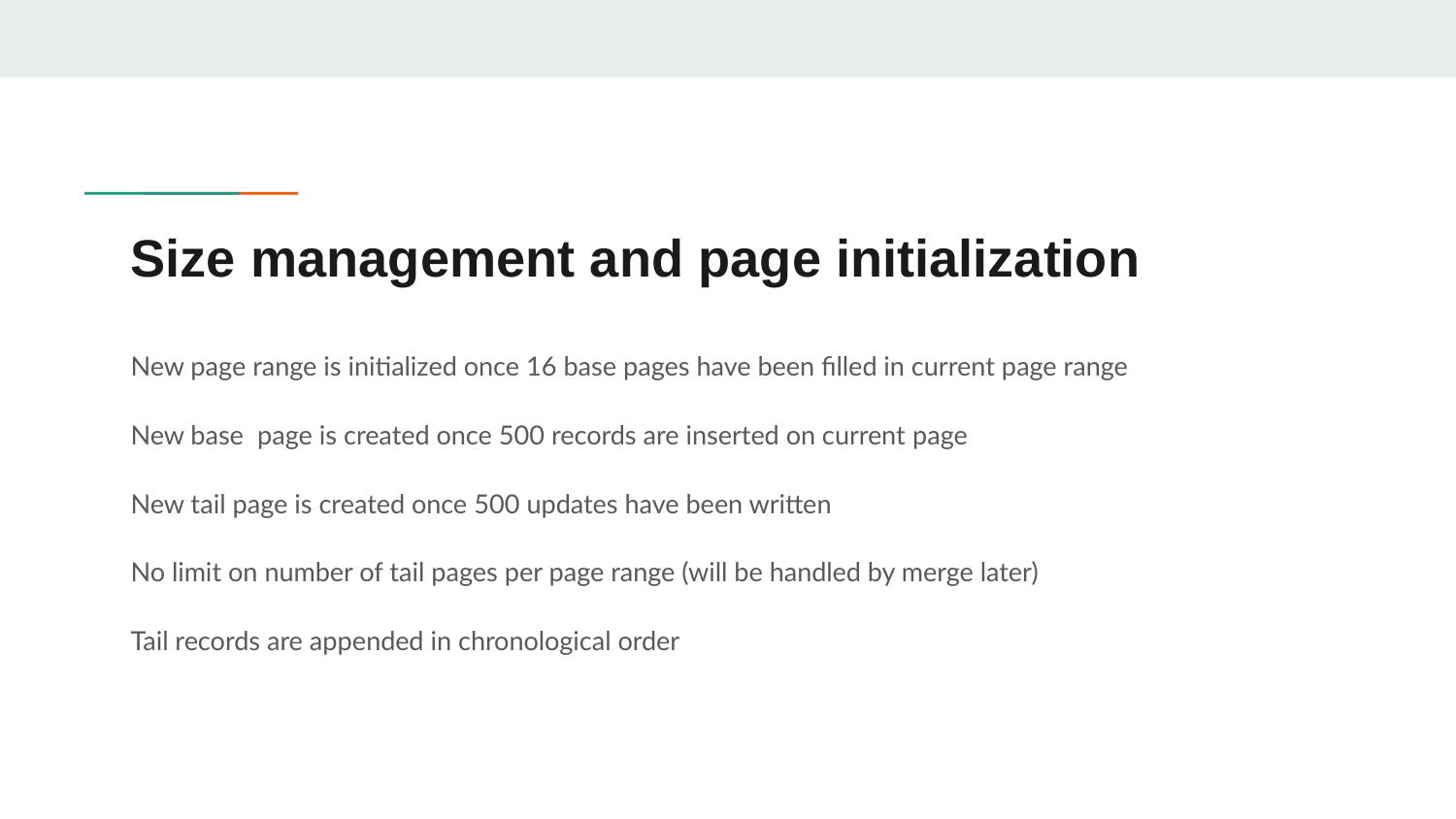

# Size management and page initialization
New page range is initialized once 16 base pages have been filled in current page range
New base  page is created once 500 records are inserted on current page
New tail page is created once 500 updates have been written
No limit on number of tail pages per page range (will be handled by merge later)
Tail records are appended in chronological order